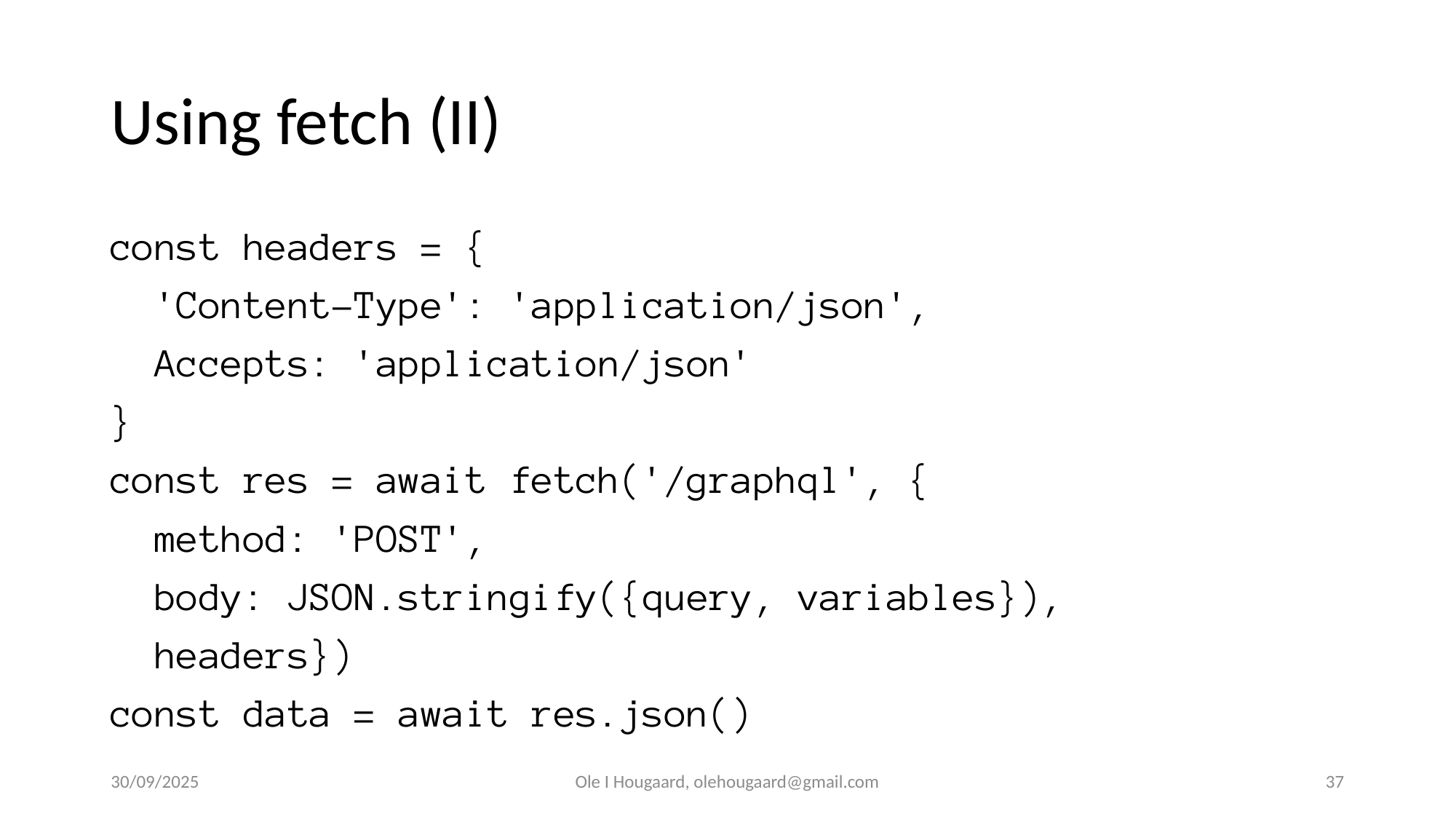

# Using fetch (II)
const headers = {
  'Content-Type': 'application/json',
  Accepts: 'application/json'
}
const res = await fetch('/graphql', {
  method: 'POST',
  body: JSON.stringify({query, variables}),
  headers})
const data = await res.json()

30/09/2025
Ole I Hougaard, olehougaard@gmail.com
37